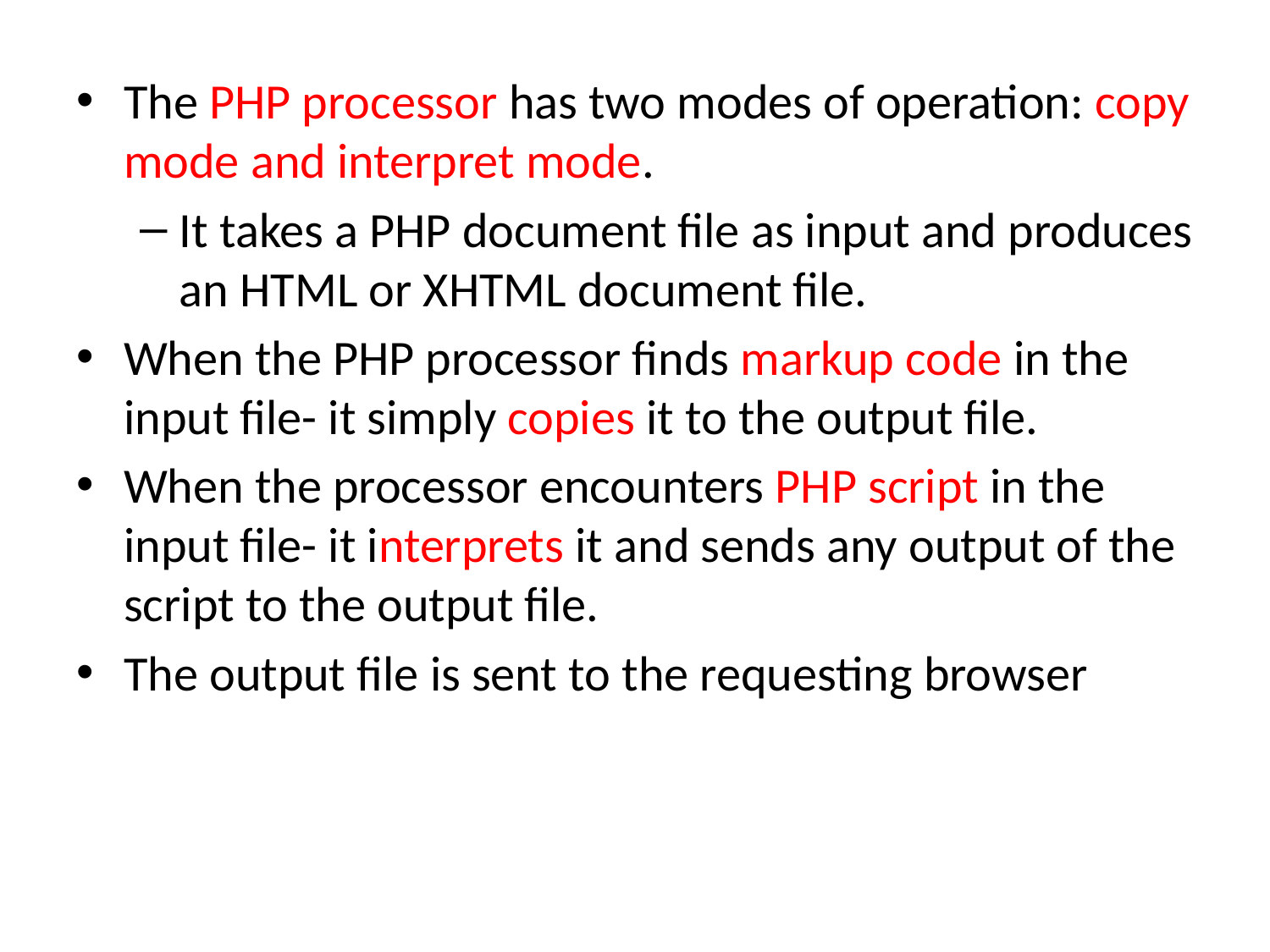

The PHP processor has two modes of operation: copy mode and interpret mode.
It takes a PHP document file as input and produces an HTML or XHTML document file.
When the PHP processor finds markup code in the input file- it simply copies it to the output file.
When the processor encounters PHP script in the input file- it interprets it and sends any output of the script to the output file.
The output file is sent to the requesting browser